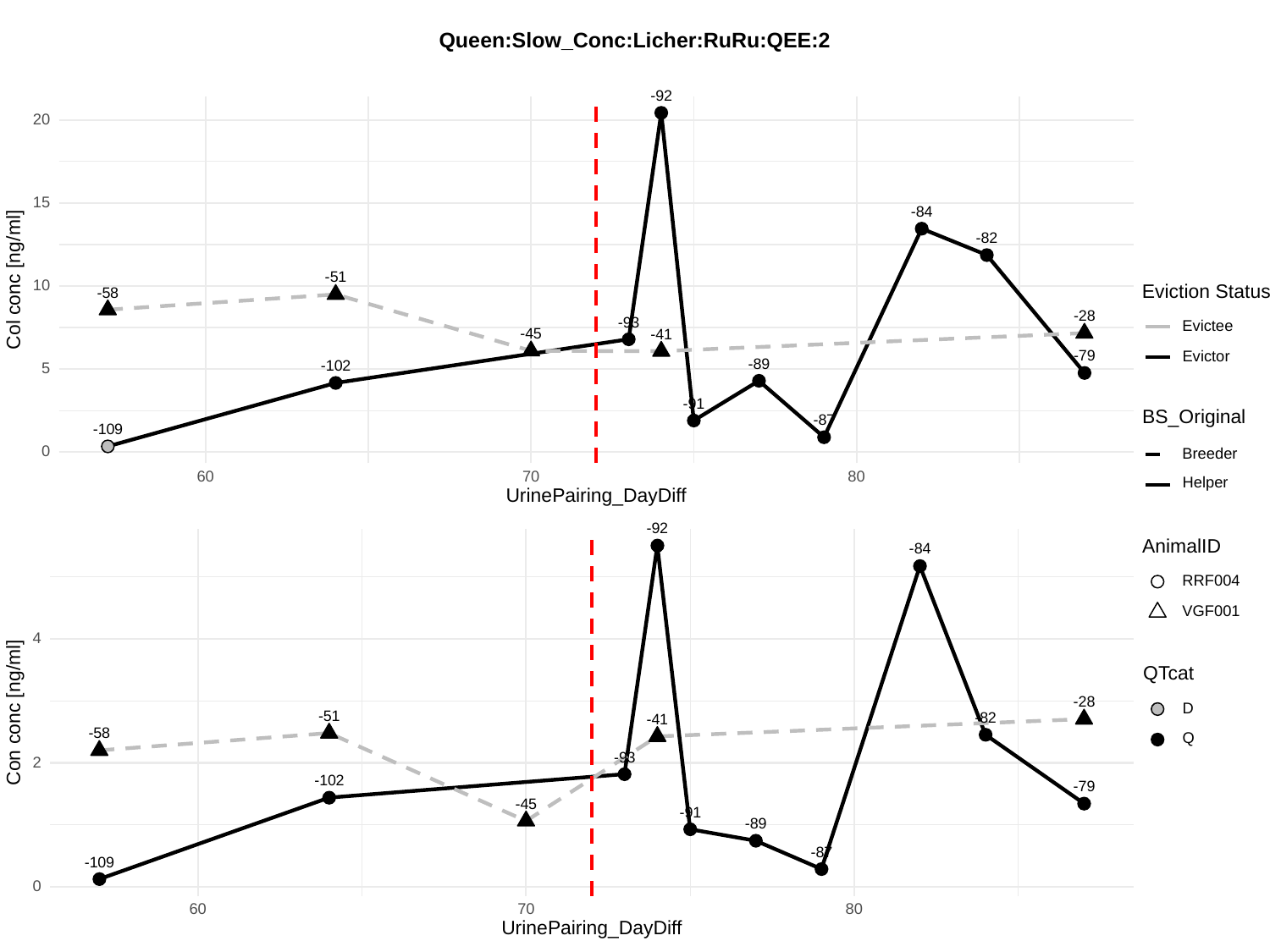

Queen:Slow_Conc:Licher:RuRu:QEE:2
-92

20

15

-84

-82

Col conc [ng/ml]
-51
10

Eviction Status

-58

-28
-93
Evictee

-45
-41

-79
Evictor

-89
-102
5

-91
BS_Original

-87
-109

0
Breeder

60
70
80
Helper

UrinePairing_DayDiff
-92

AnimalID
-84

RRF004

VGF001
4

QTcat
-28

Con conc [ng/ml]
D

-51
-82
-41

-58
Q

-93
2

-102
-79

-45
-91

-89

-87
-109

0

60
70
80
UrinePairing_DayDiff